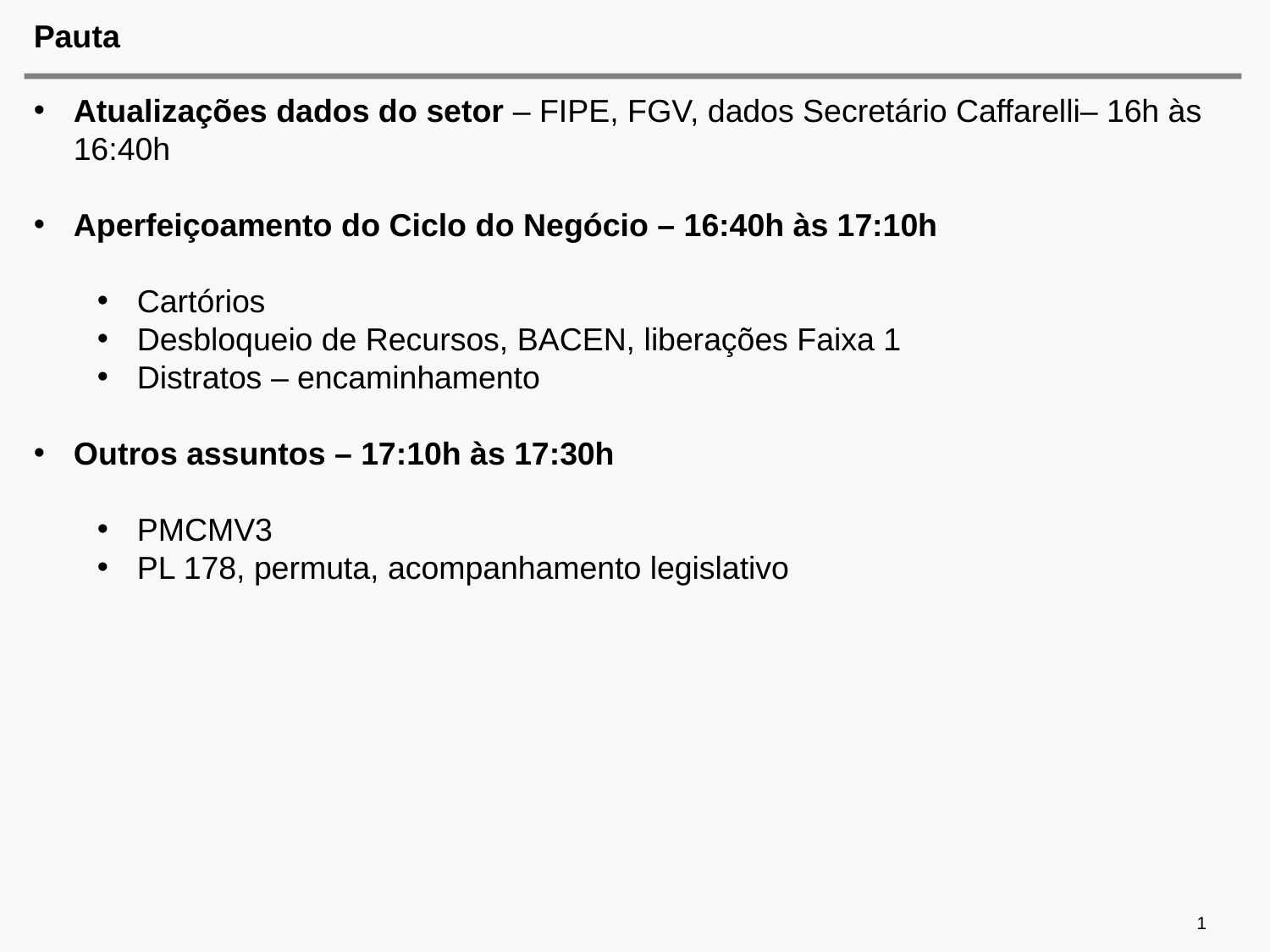

# Pauta

Atualizações dados do setor – FIPE, FGV, dados Secretário Caffarelli– 16h às 16:40h

Aperfeiçoamento do Ciclo do Negócio – 16:40h às 17:10h

Cartórios
Desbloqueio de Recursos, BACEN, liberações Faixa 1
Distratos – encaminhamento

Outros assuntos – 17:10h às 17:30h

PMCMV3
PL 178, permuta, acompanhamento legislativo

1